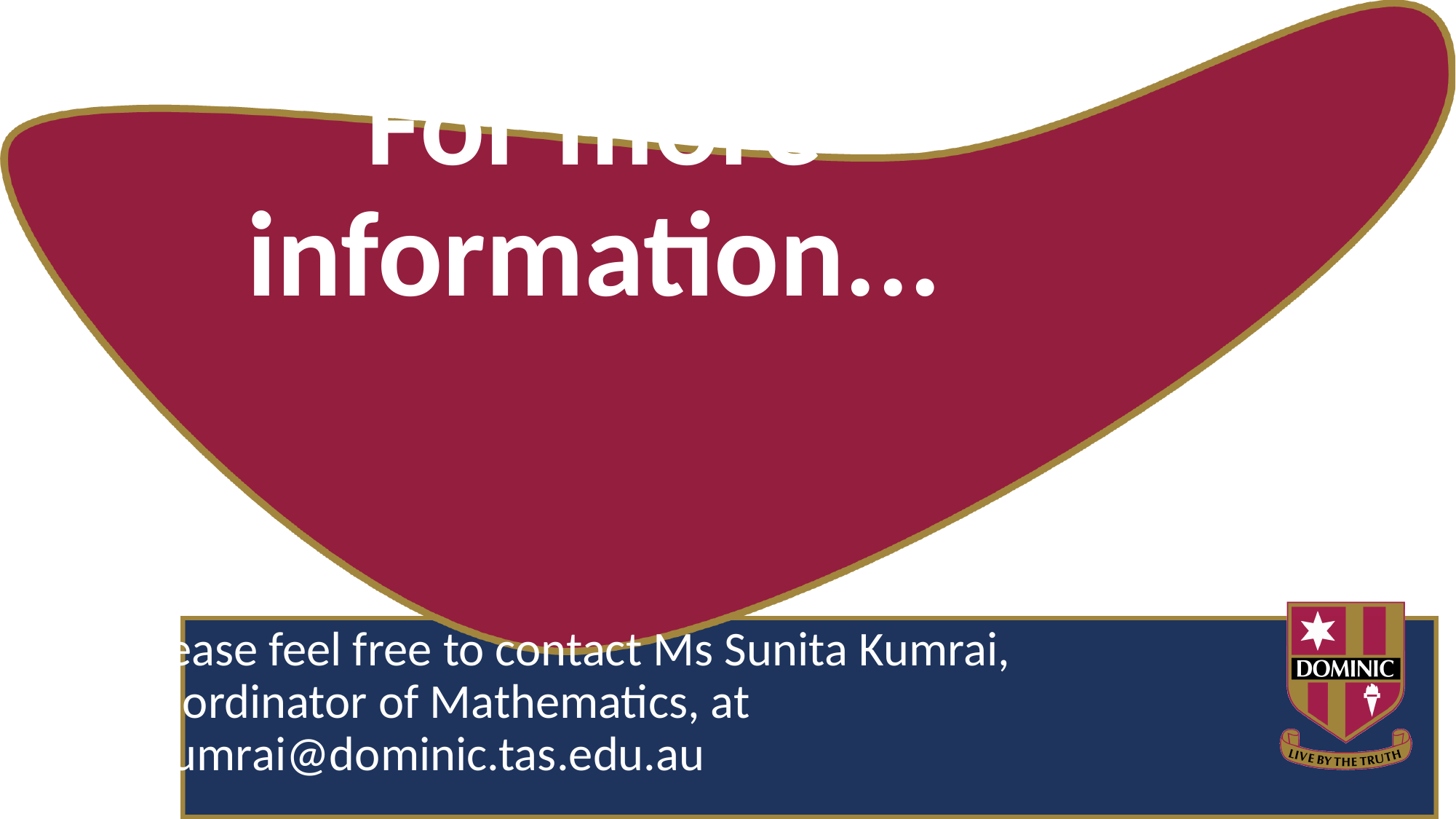

# For more information...
Please feel free to contact Ms Sunita Kumrai, Coordinator of Mathematics, at skumrai@dominic.tas.edu.au